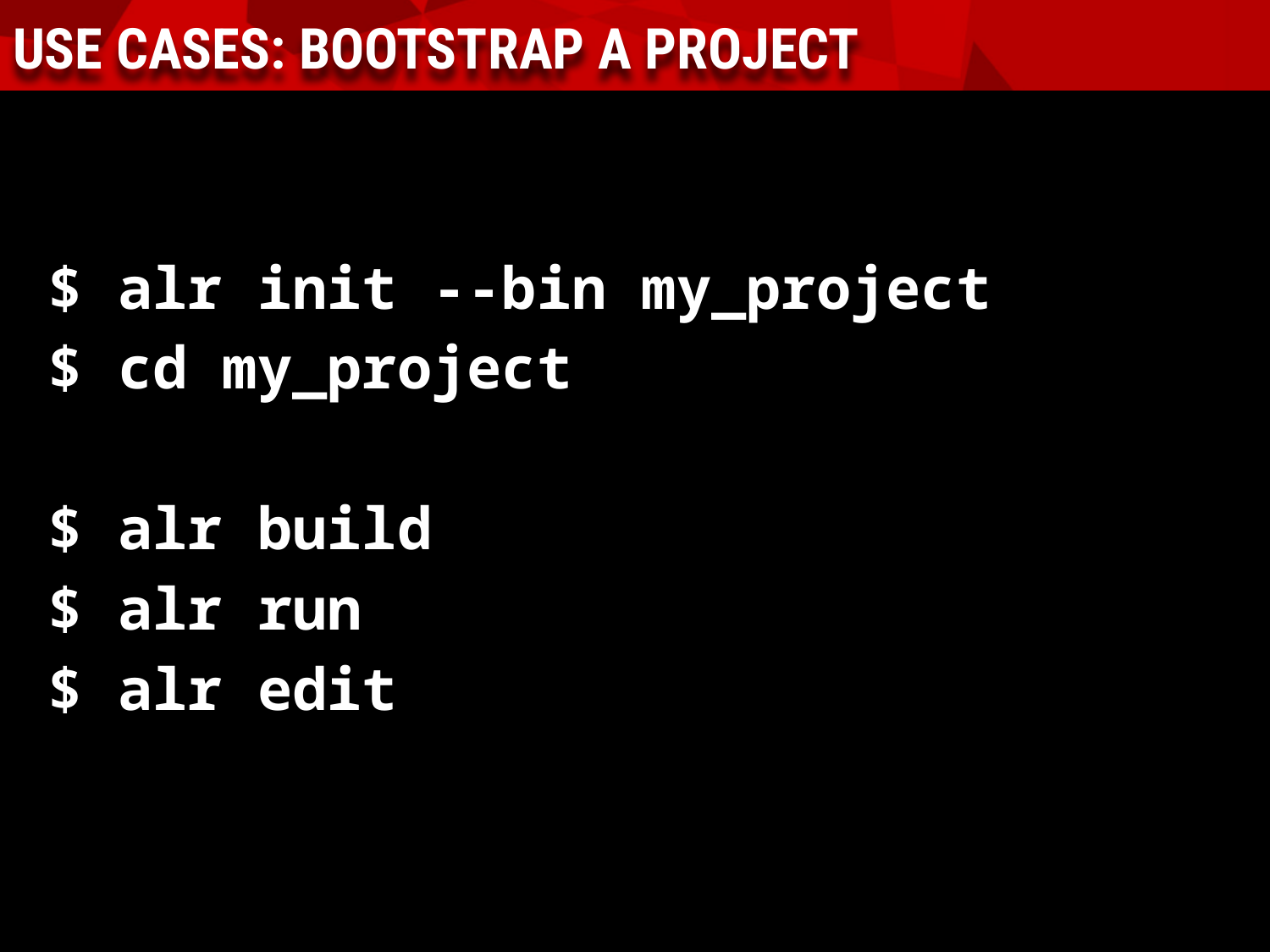

USE CASES: BOOTSTRAP A PROJECT
$ alr init --bin my_project
$ cd my_project

$ alr build
$ alr run
$ alr edit